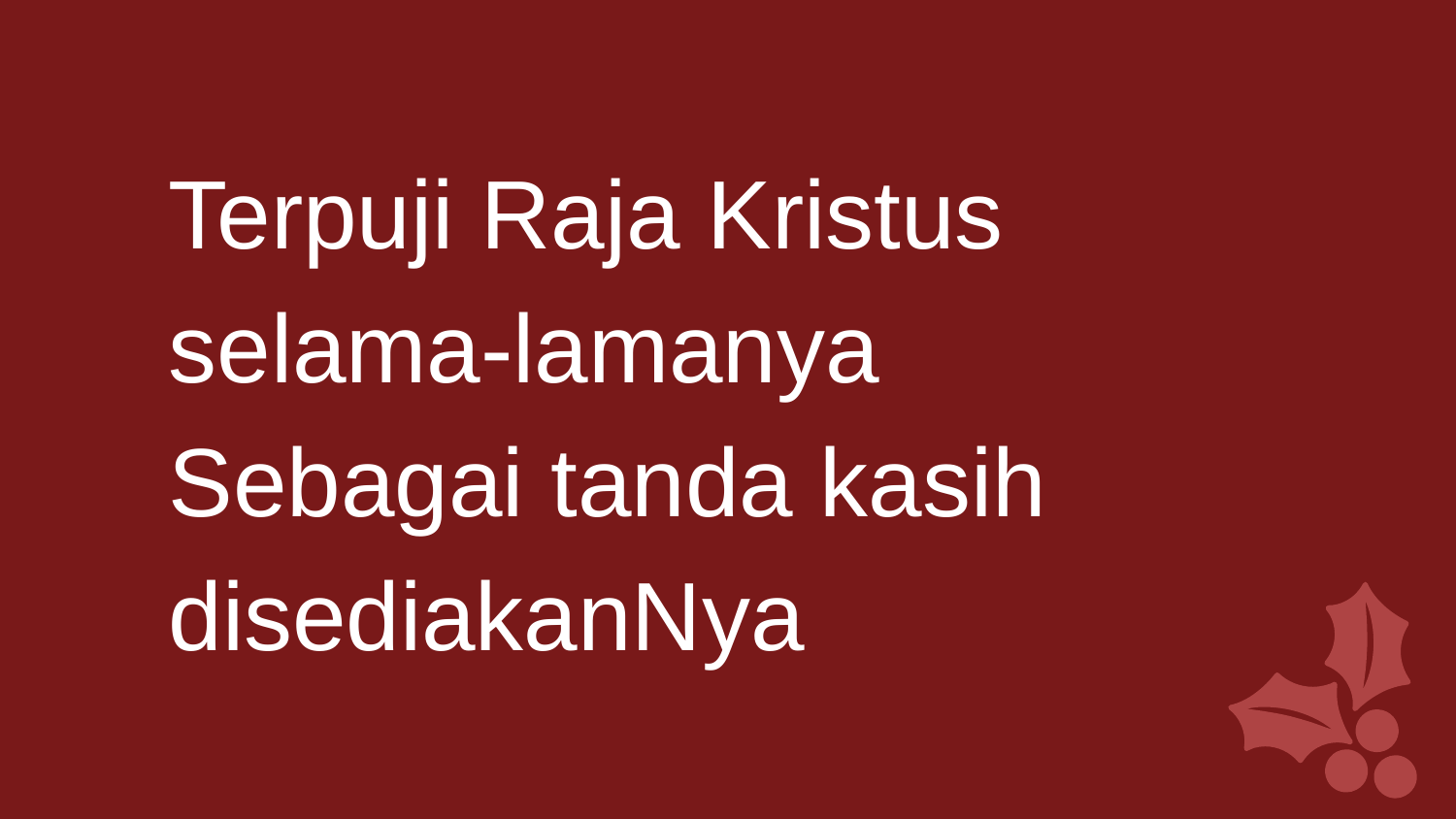

Terpuji Raja Kristus
selama-lamanya
Sebagai tanda kasih
disediakanNya